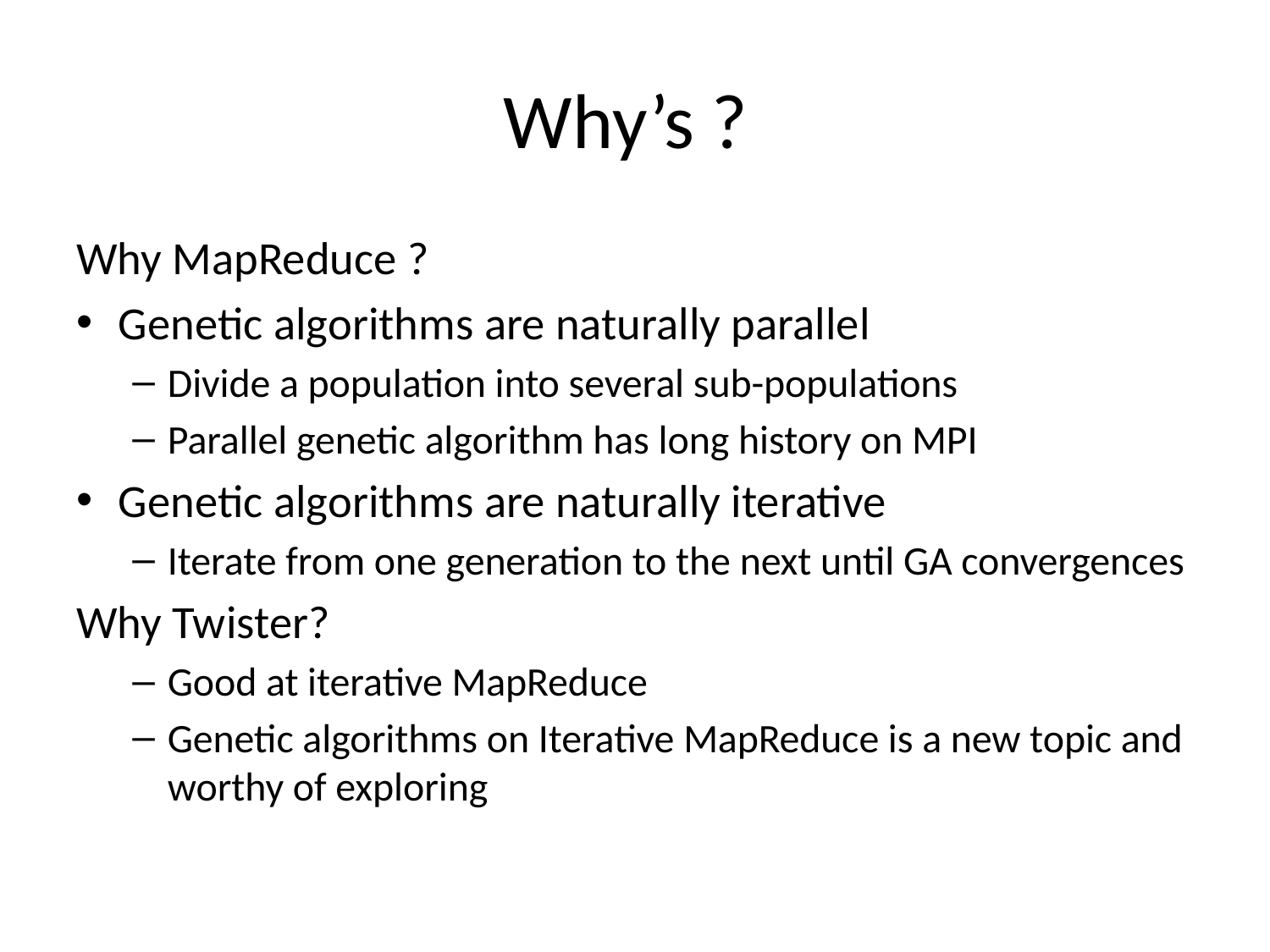

# Why’s ?
Why MapReduce ?
Genetic algorithms are naturally parallel
Divide a population into several sub-populations
Parallel genetic algorithm has long history on MPI
Genetic algorithms are naturally iterative
Iterate from one generation to the next until GA convergences
Why Twister?
Good at iterative MapReduce
Genetic algorithms on Iterative MapReduce is a new topic and worthy of exploring